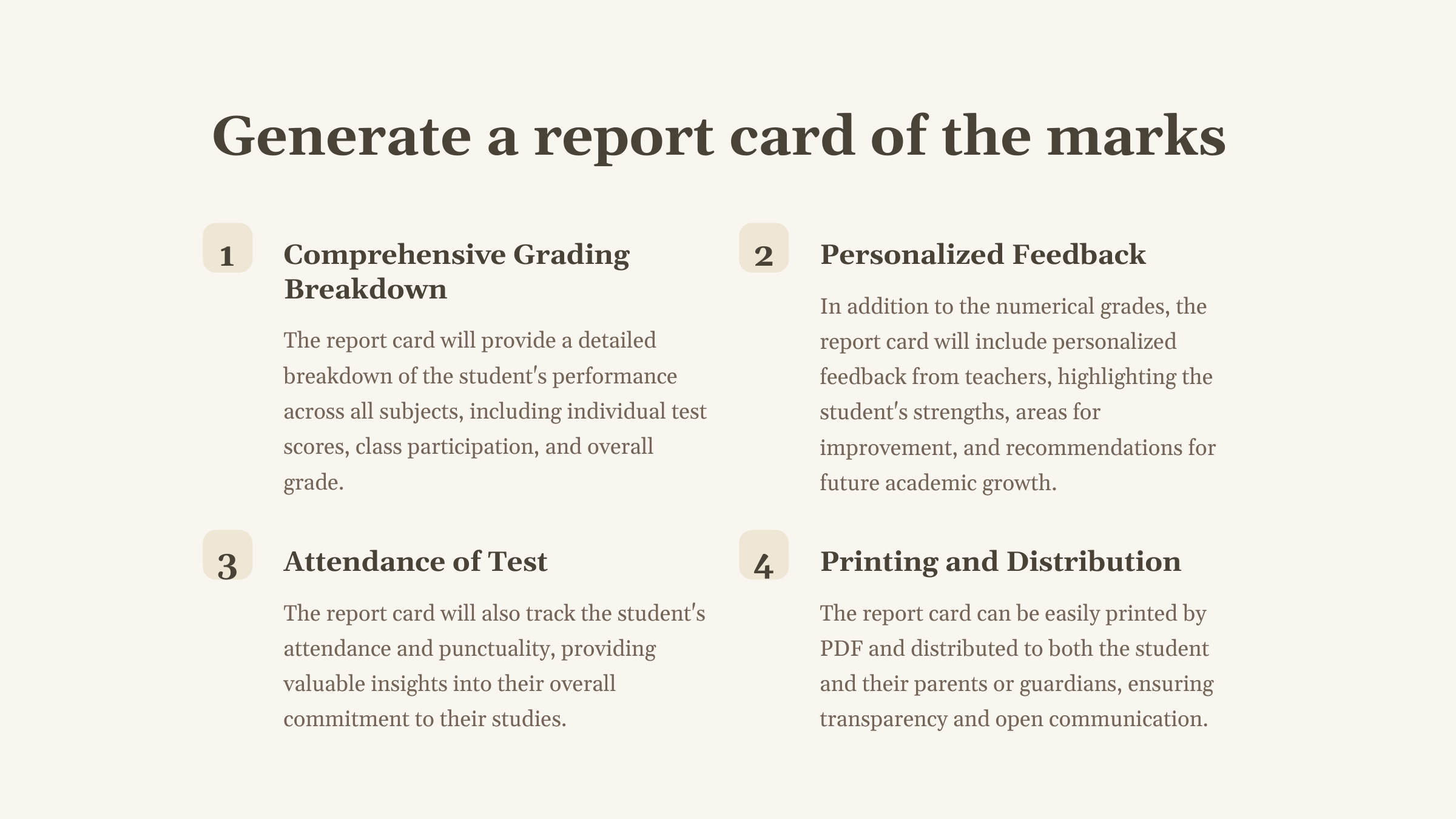

Generate a report card of the marks

1
2
Comprehensive Grading Breakdown
Personalized Feedback
In addition to the numerical grades, the report card will include personalized feedback from teachers, highlighting the student's strengths, areas for improvement, and recommendations for future academic growth.
The report card will provide a detailed breakdown of the student's performance across all subjects, including individual test scores, class participation, and overall grade.

3
4
Attendance of Test
Printing and Distribution
The report card will also track the student's attendance and punctuality, providing valuable insights into their overall commitment to their studies.
The report card can be easily printed by PDF and distributed to both the student and their parents or guardians, ensuring transparency and open communication.